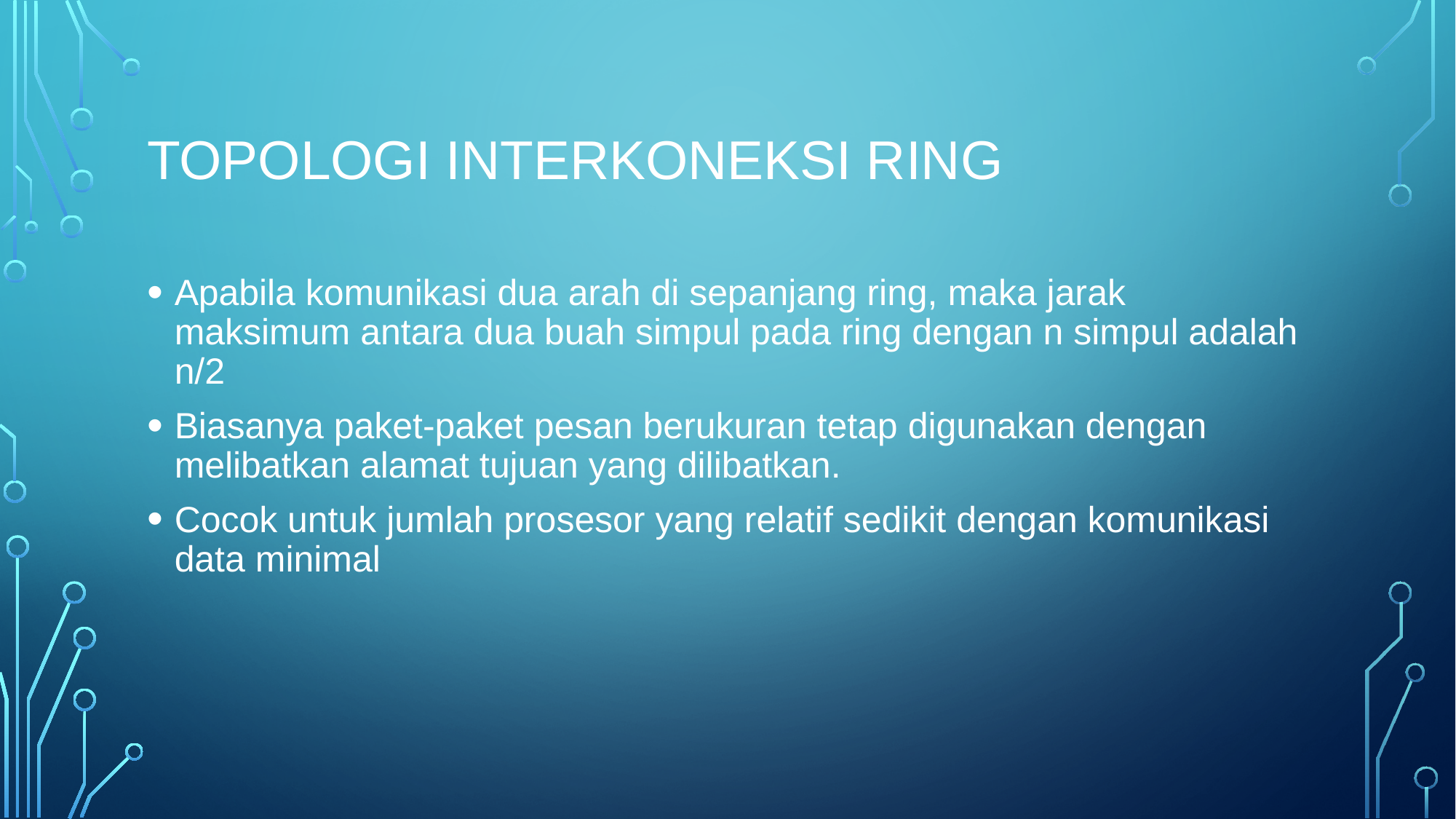

# Topologi Interkoneksi Ring
Apabila komunikasi dua arah di sepanjang ring, maka jarak maksimum antara dua buah simpul pada ring dengan n simpul adalah n/2
Biasanya paket-paket pesan berukuran tetap digunakan dengan melibatkan alamat tujuan yang dilibatkan.
Cocok untuk jumlah prosesor yang relatif sedikit dengan komunikasi data minimal